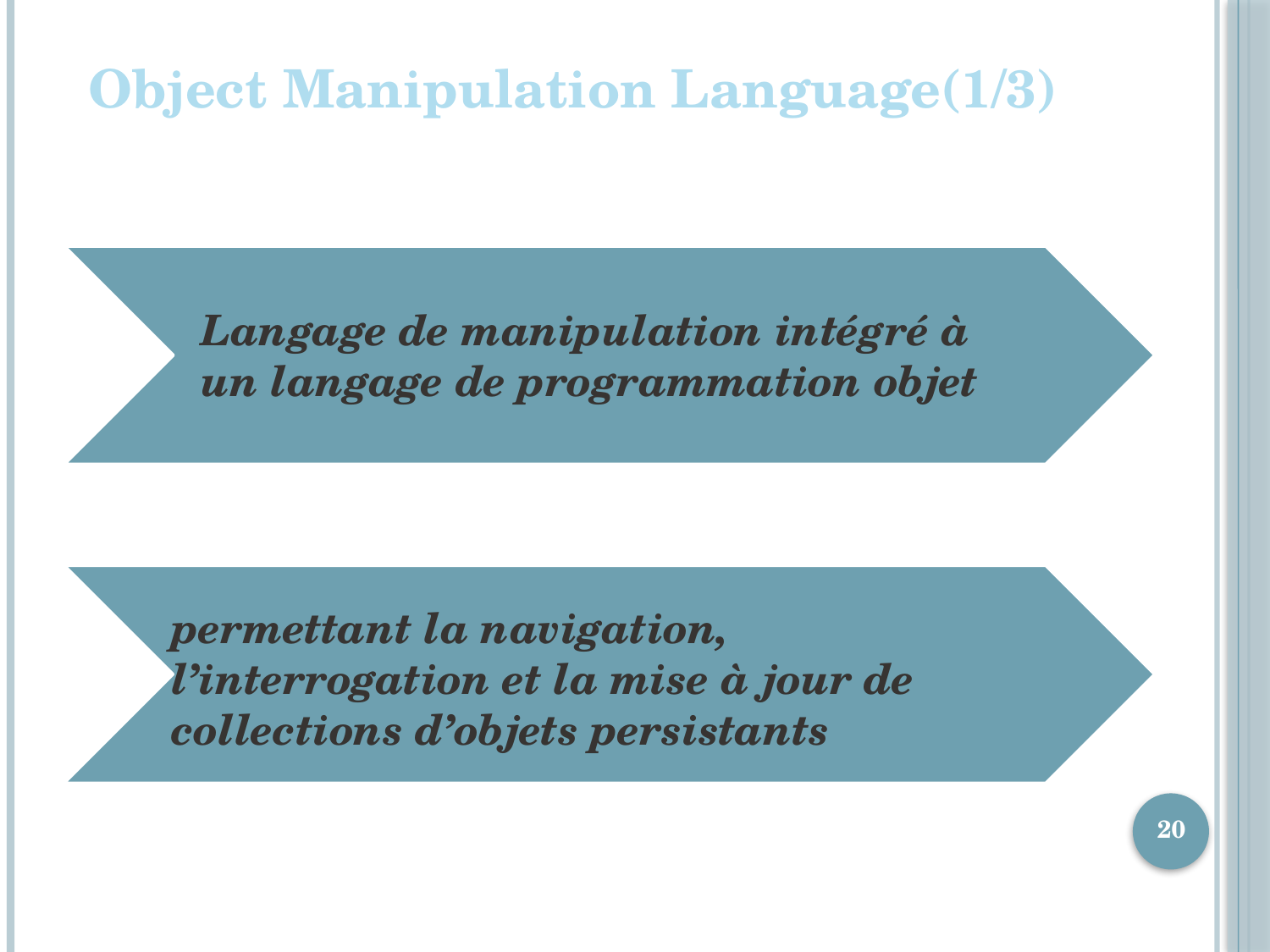

# Object Manipulation Language(1/3)

Langage de manipulation intégré à un langage de programmation objet
permettant la navigation,
l’interrogation et la mise à jour de collections d’objets persistants
20